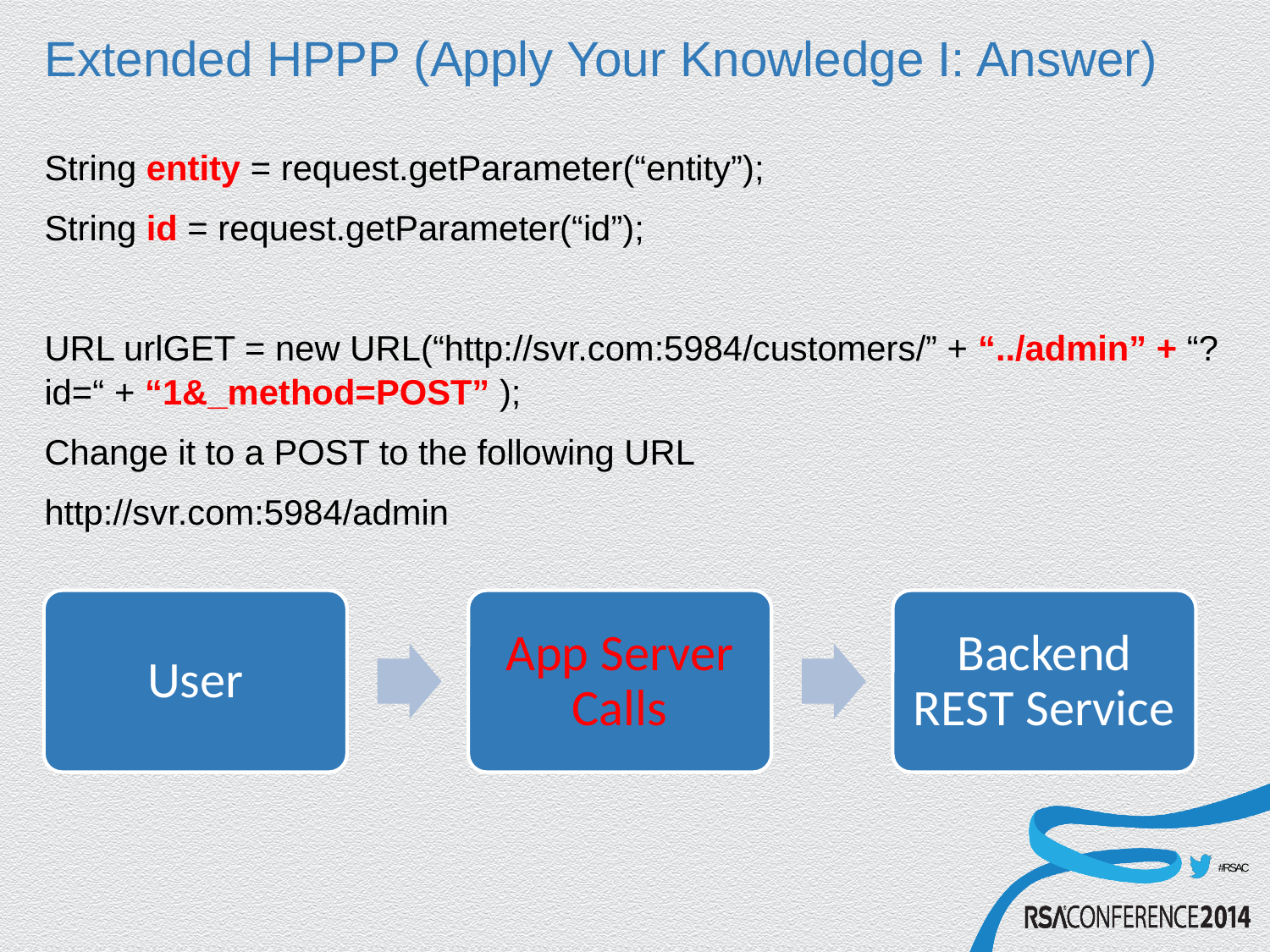

# Extended HPPP (Apply Your Knowledge I: Answer)
String entity = request.getParameter(“entity”);
String id = request.getParameter(“id”);

URL urlGET = new URL(“http://svr.com:5984/customers/” + “../admin” + “?id=“ + “1&_method=POST” );
Change it to a POST to the following URL
http://svr.com:5984/admin

User

App Server Calls

Backend REST Service